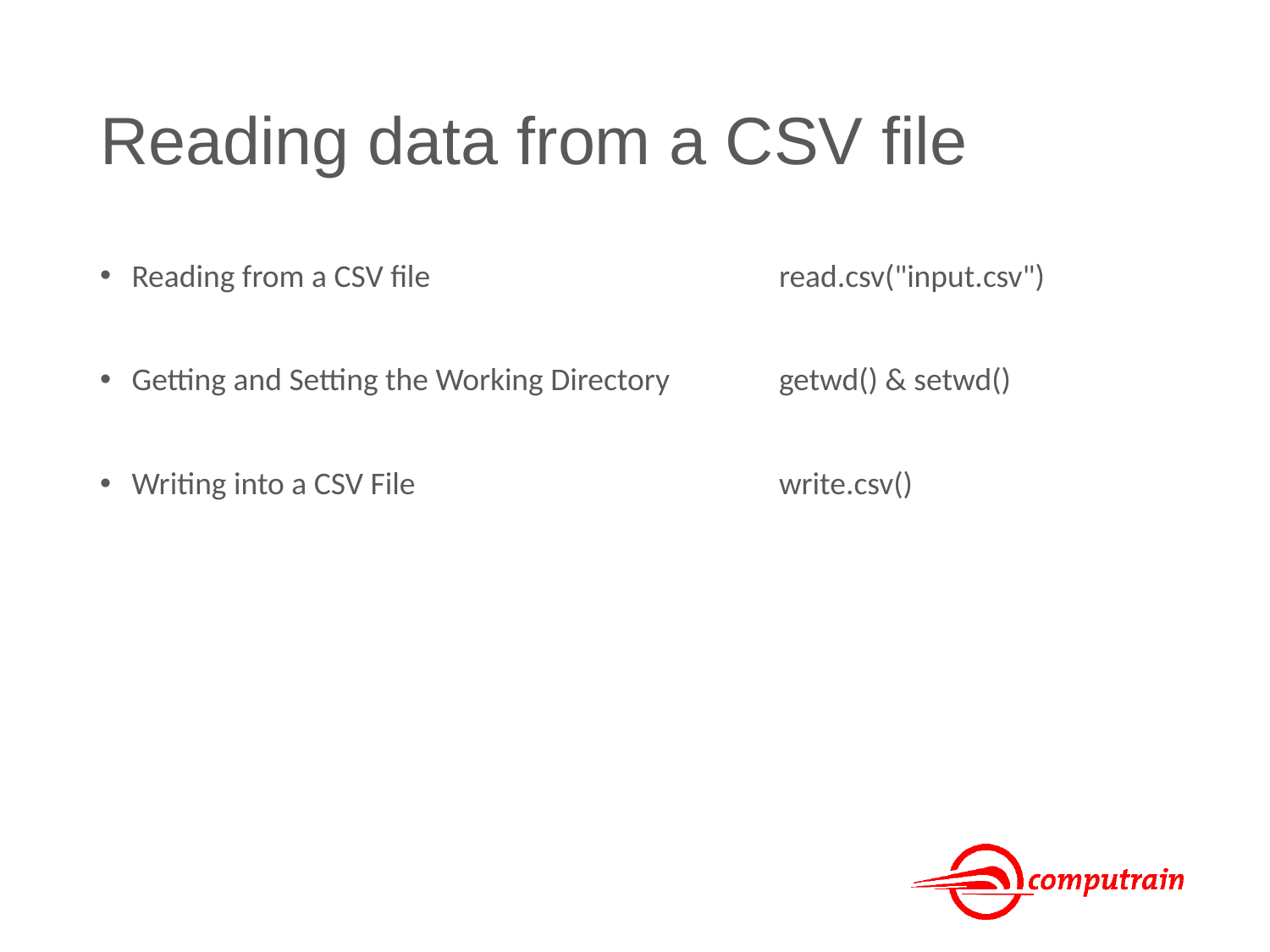

# Reading data from a CSV file
Reading from a CSV file 	read.csv("input.csv")

Getting and Setting the Working Directory	getwd() & setwd()

Writing into a CSV File	write.csv()